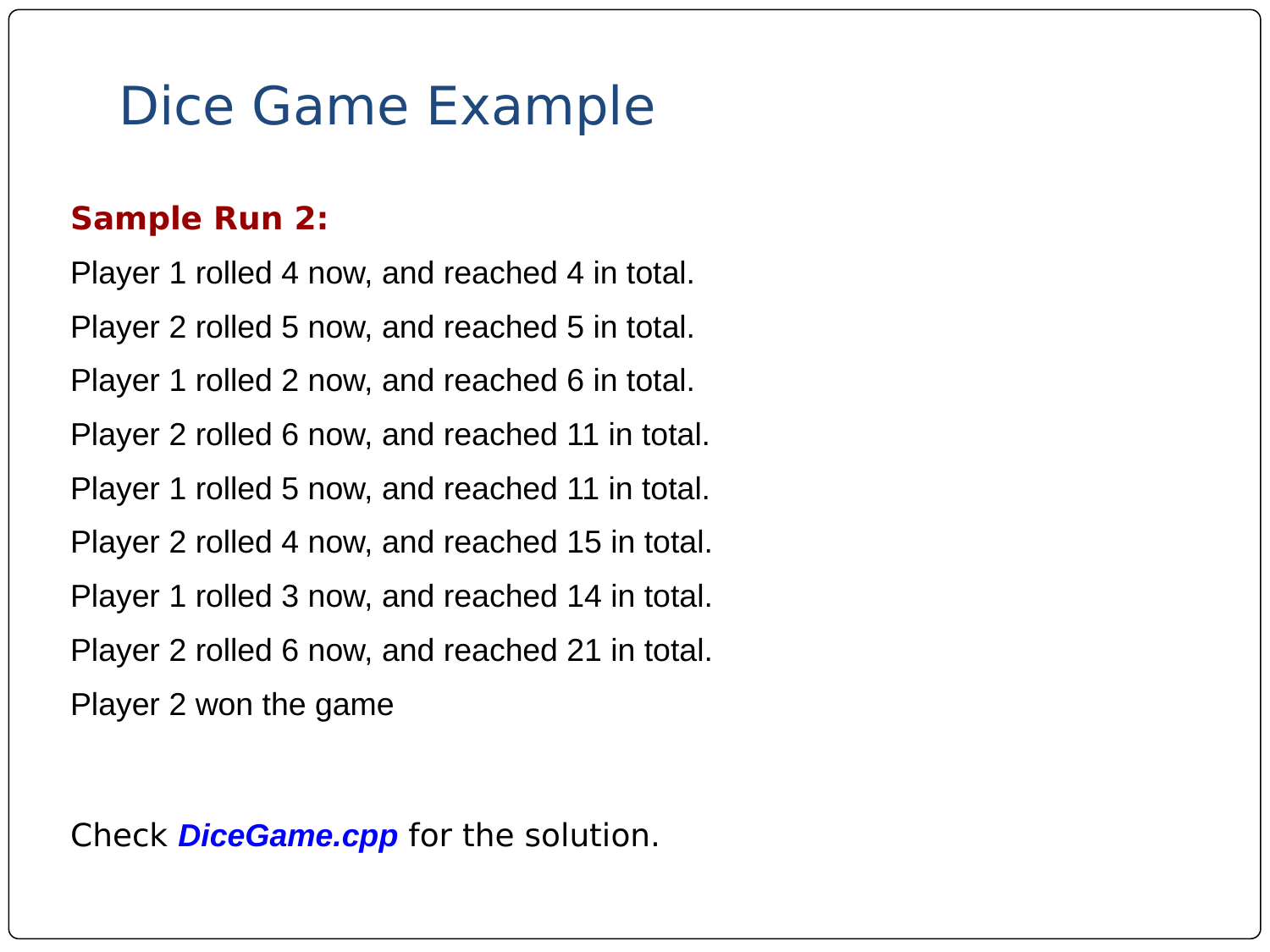

# Dice Game Example
Sample Run 2:
Player 1 rolled 4 now, and reached 4 in total.
Player 2 rolled 5 now, and reached 5 in total.
Player 1 rolled 2 now, and reached 6 in total.
Player 2 rolled 6 now, and reached 11 in total.
Player 1 rolled 5 now, and reached 11 in total.
Player 2 rolled 4 now, and reached 15 in total.
Player 1 rolled 3 now, and reached 14 in total.
Player 2 rolled 6 now, and reached 21 in total.
Player 2 won the game
Check DiceGame.cpp for the solution.